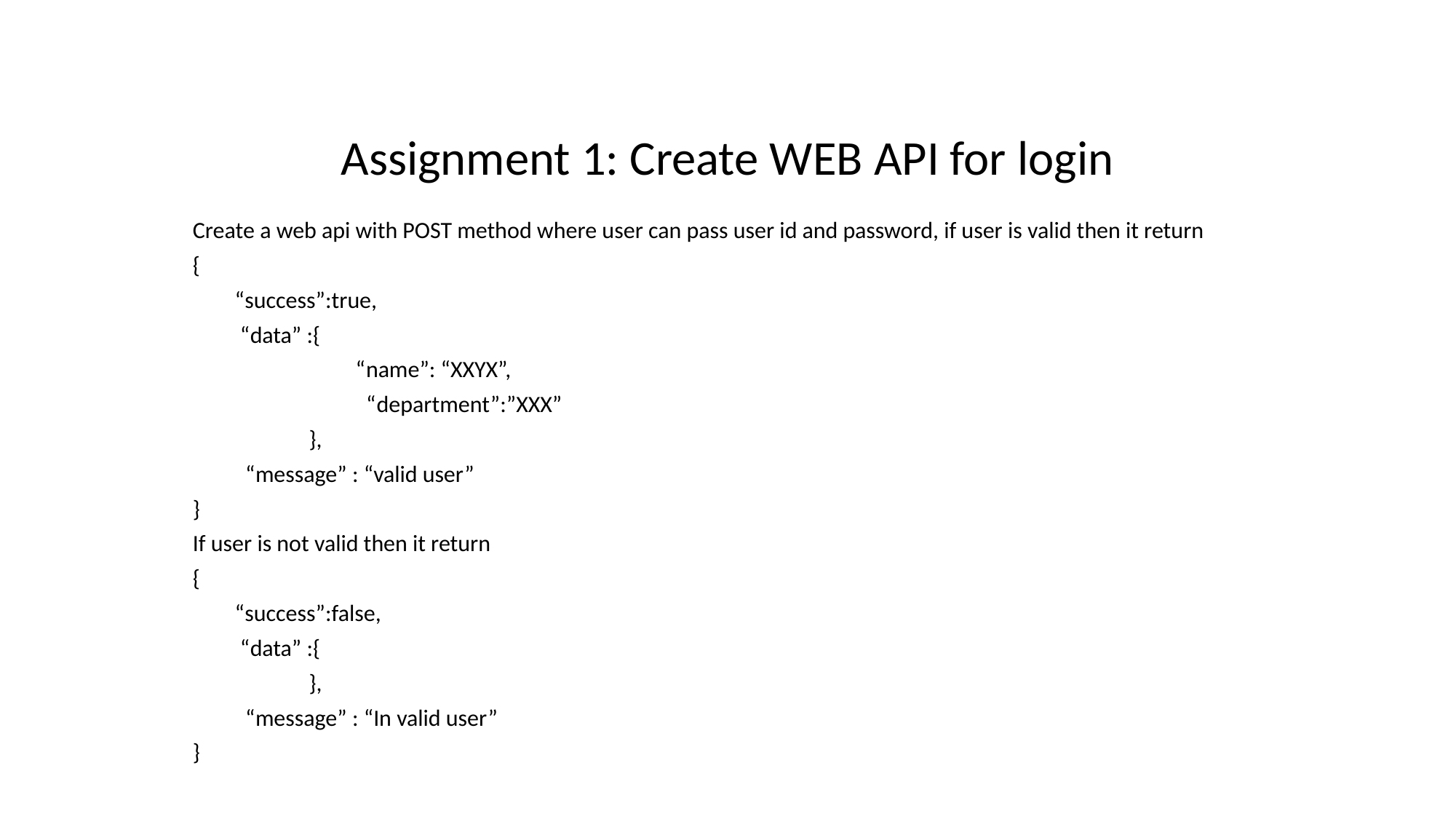

# Assignment 1: Create WEB API for login
Create a web api with POST method where user can pass user id and password, if user is valid then it return
{
        “success”:true,
         “data” :{
                               “name”: “XXYX”,
                                 “department”:”XXX”
                      },
          “message” : “valid user”
}
If user is not valid then it return
{
        “success”:false,
         “data” :{
                      },
          “message” : “In valid user”
}